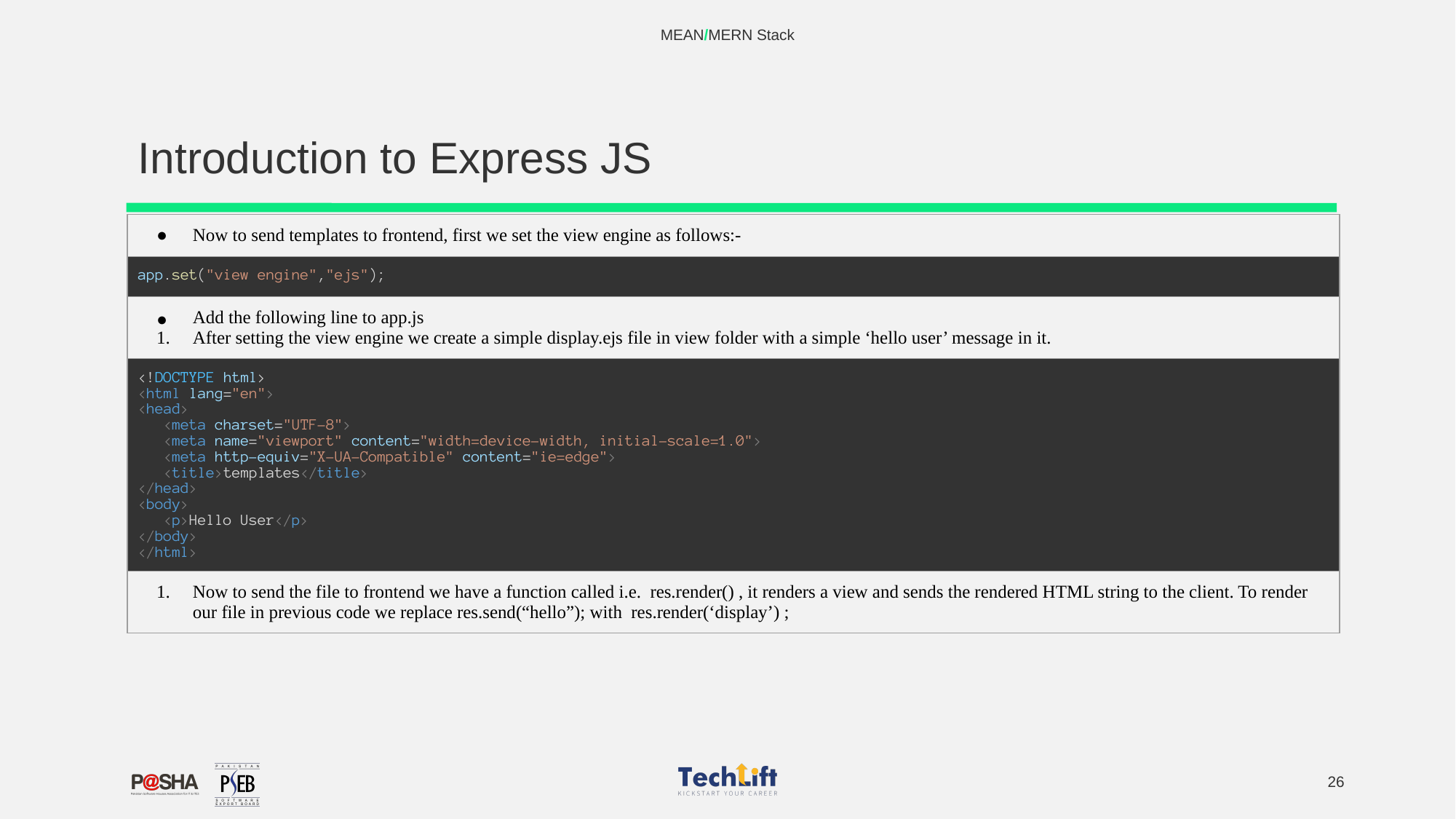

MEAN/MERN Stack
# Introduction to Express JS
| Now to send templates to frontend, first we set the view engine as follows:- |
| --- |
| app.set("view engine","ejs"); |
| Add the following line to app.js After setting the view engine we create a simple display.ejs file in view folder with a simple ‘hello user’ message in it. |
| <!DOCTYPE html> <html lang="en"> <head>    <meta charset="UTF-8">    <meta name="viewport" content="width=device-width, initial-scale=1.0">    <meta http-equiv="X-UA-Compatible" content="ie=edge">    <title>templates</title> </head> <body>    <p>Hello User</p> </body> </html> |
| Now to send the file to frontend we have a function called i.e. res.render() , it renders a view and sends the rendered HTML string to the client. To render our file in previous code we replace res.send(“hello”); with res.render(‘display’) ; |
26